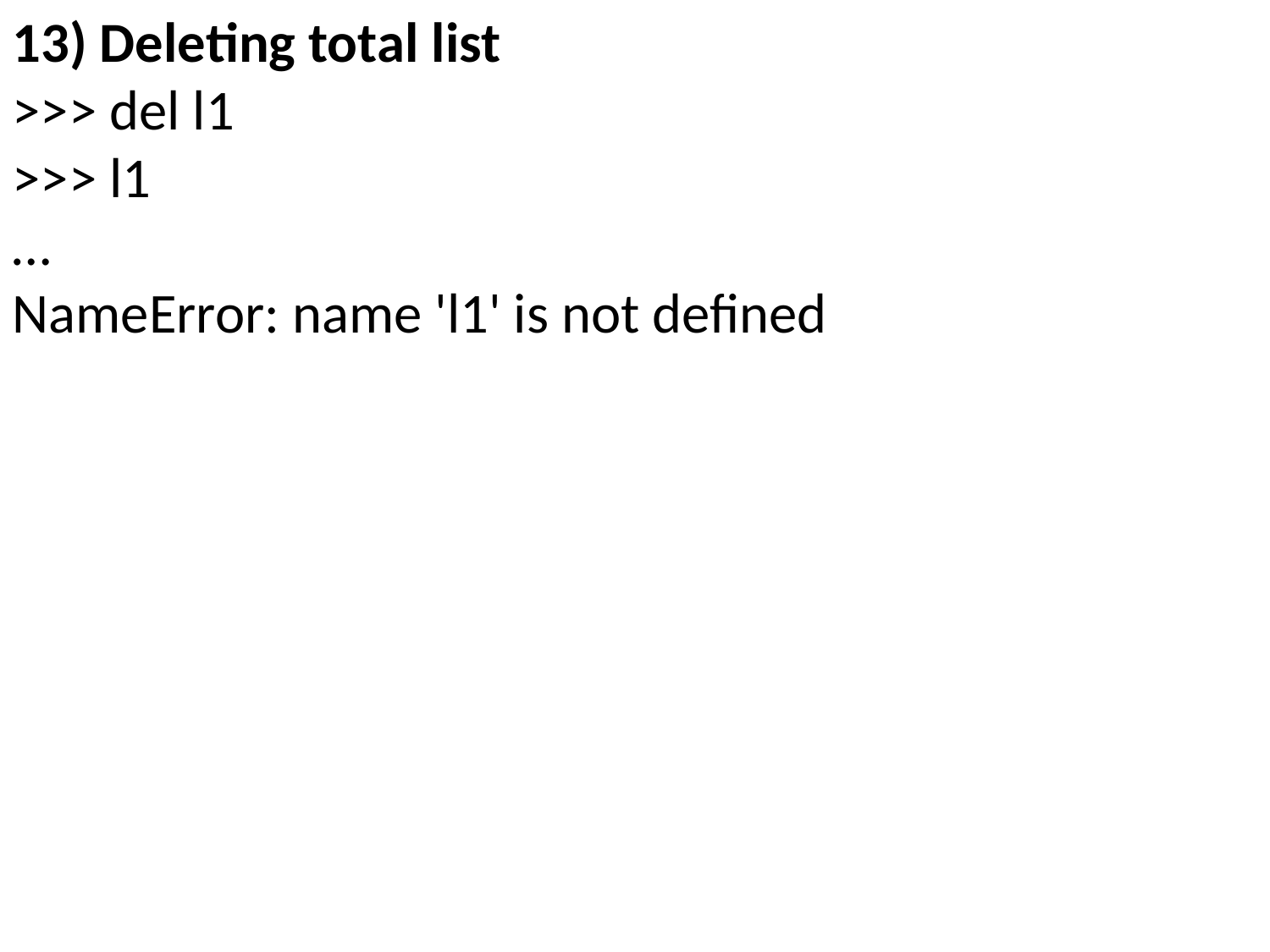

13) Deleting total list
>>> del l1
>>> l1
…
NameError: name 'l1' is not defined